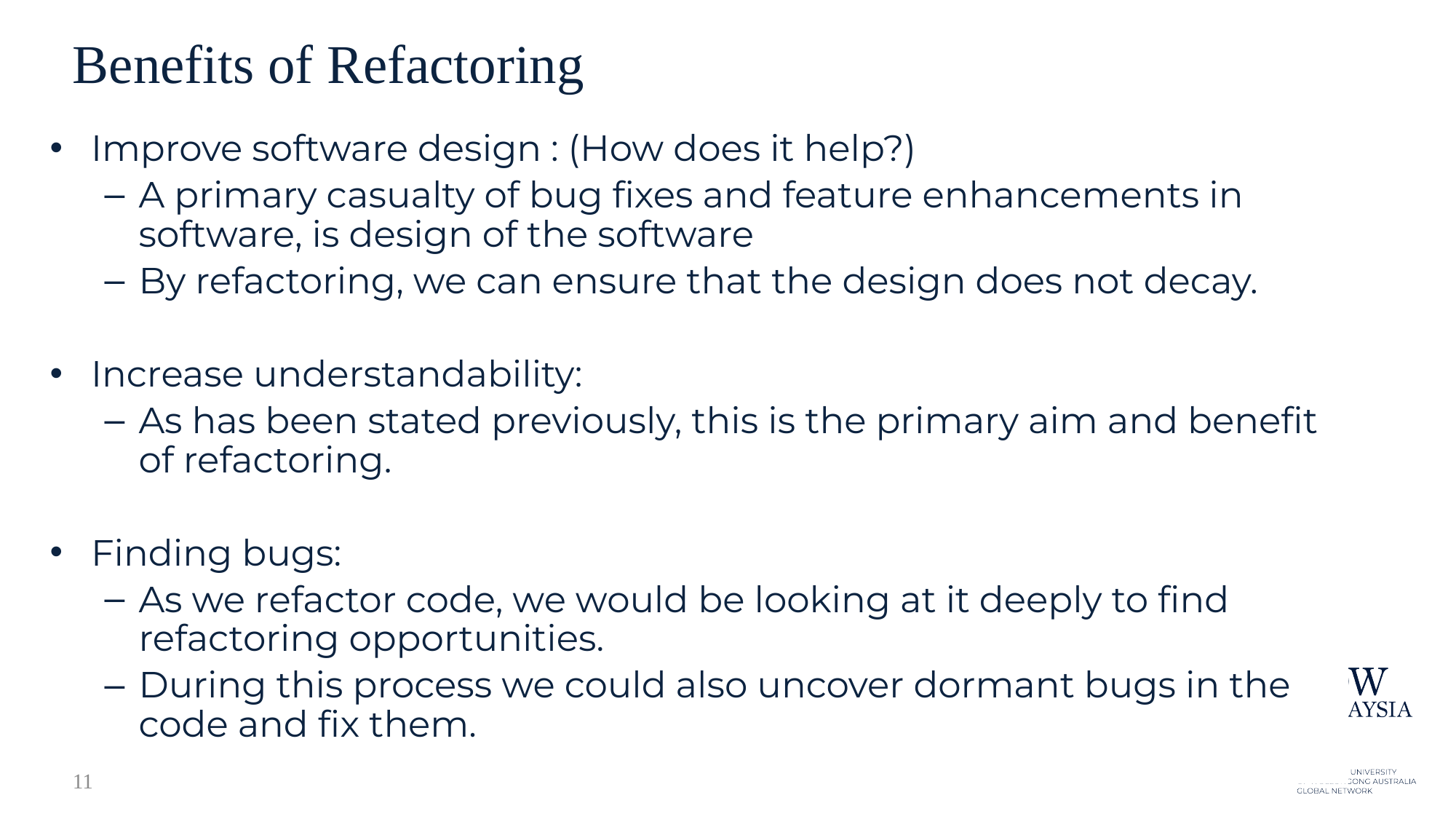

11
# Benefits of Refactoring
Improve software design : (How does it help?)
A primary casualty of bug fixes and feature enhancements in software, is design of the software
By refactoring, we can ensure that the design does not decay.

Increase understandability:
As has been stated previously, this is the primary aim and benefit of refactoring.

Finding bugs:
As we refactor code, we would be looking at it deeply to find refactoring opportunities.
During this process we could also uncover dormant bugs in the code and fix them.